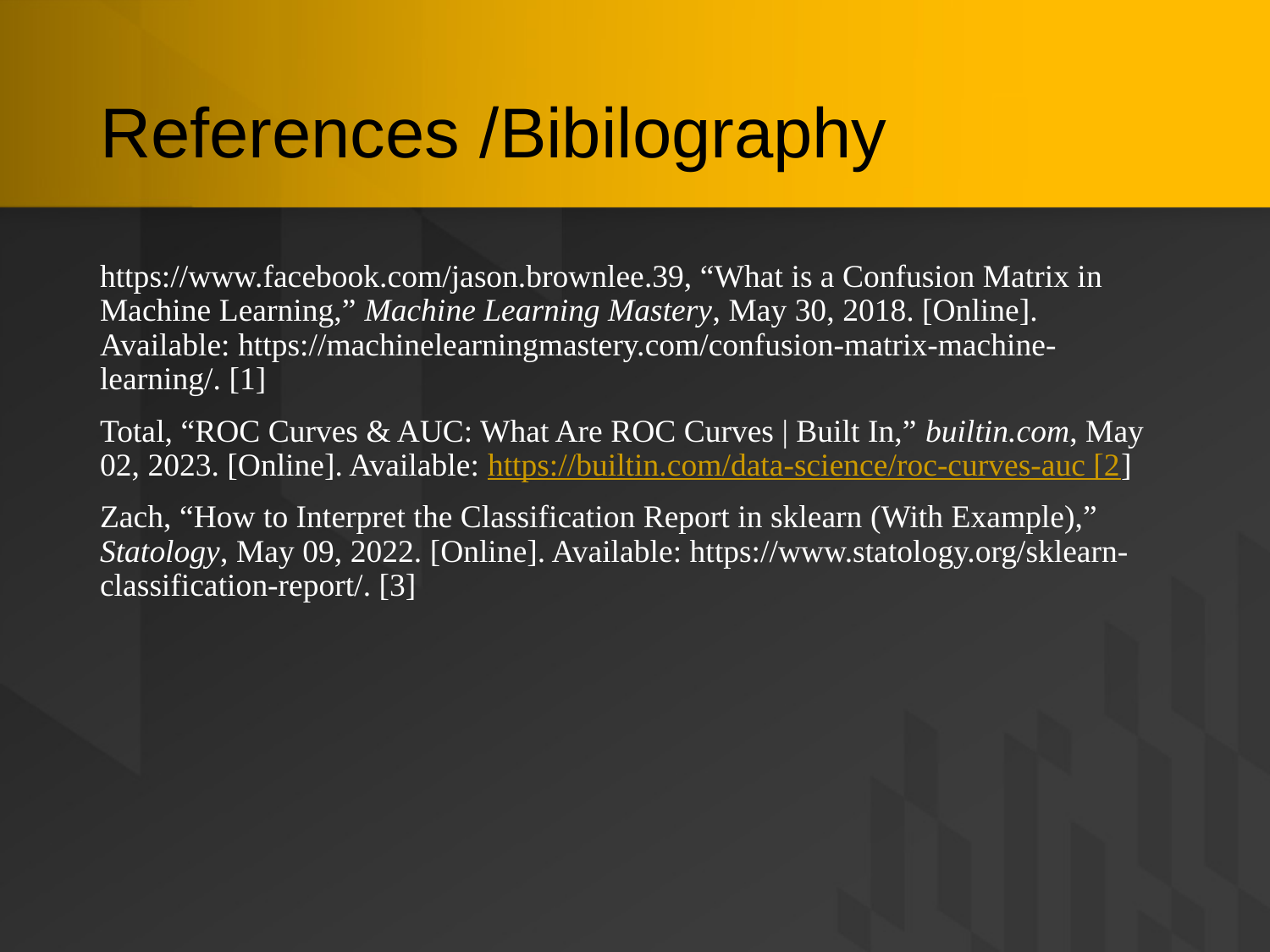

# References /Bibilography
https://www.facebook.com/jason.brownlee.39, “What is a Confusion Matrix in Machine Learning,” Machine Learning Mastery, May 30, 2018. [Online]. Available: https://machinelearningmastery.com/confusion-matrix-machine-learning/. [1]
Total, “ROC Curves & AUC: What Are ROC Curves | Built In,” builtin.com, May 02, 2023. [Online]. Available: https://builtin.com/data-science/roc-curves-auc [2]
Zach, “How to Interpret the Classification Report in sklearn (With Example),” Statology, May 09, 2022. [Online]. Available: https://www.statology.org/sklearn-classification-report/. [3]